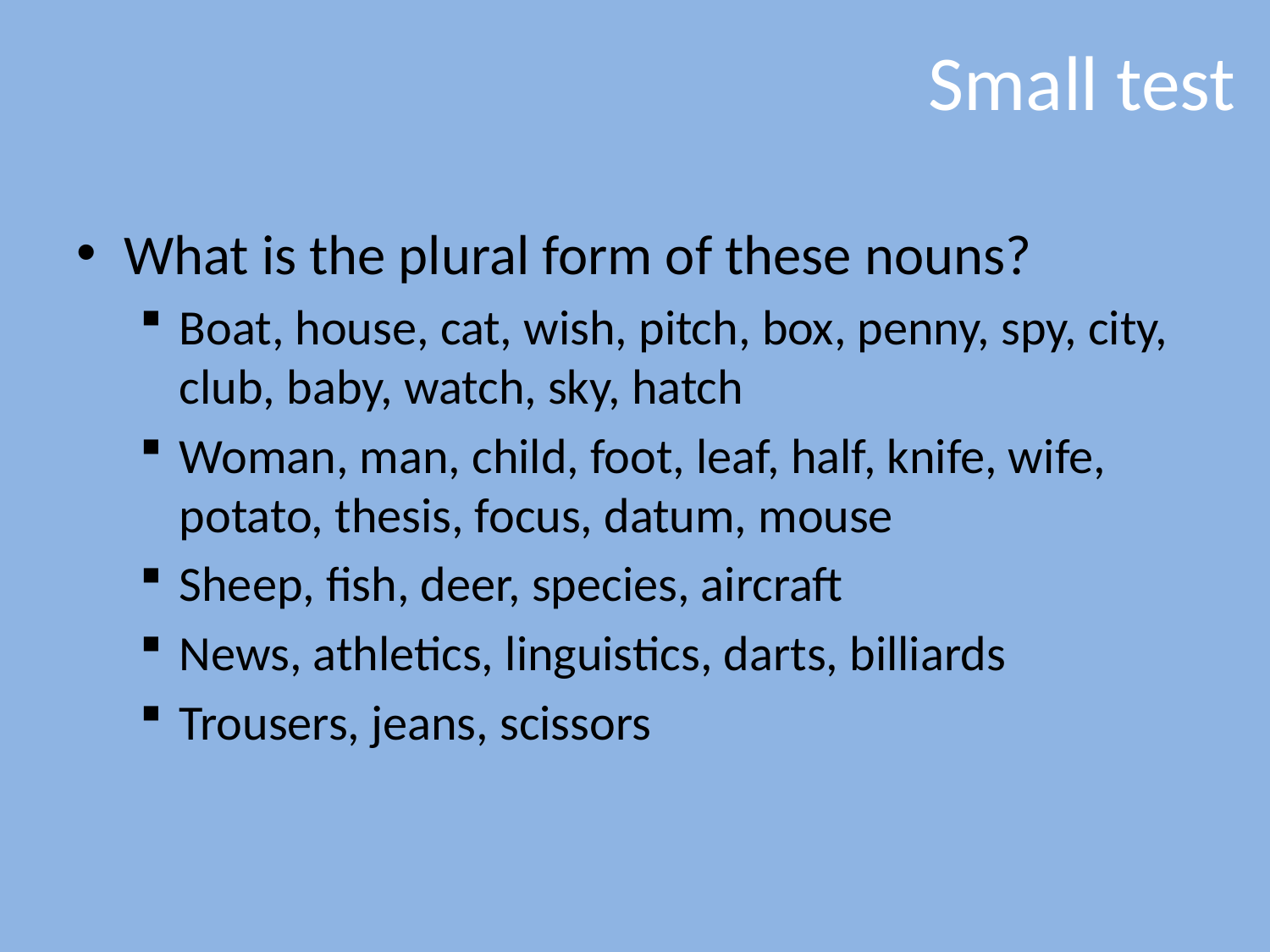

# Small test
What is the plural form of these nouns?
Boat, house, cat, wish, pitch, box, penny, spy, city, club, baby, watch, sky, hatch
Woman, man, child, foot, leaf, half, knife, wife, potato, thesis, focus, datum, mouse
Sheep, fish, deer, species, aircraft
News, athletics, linguistics, darts, billiards
Trousers, jeans, scissors